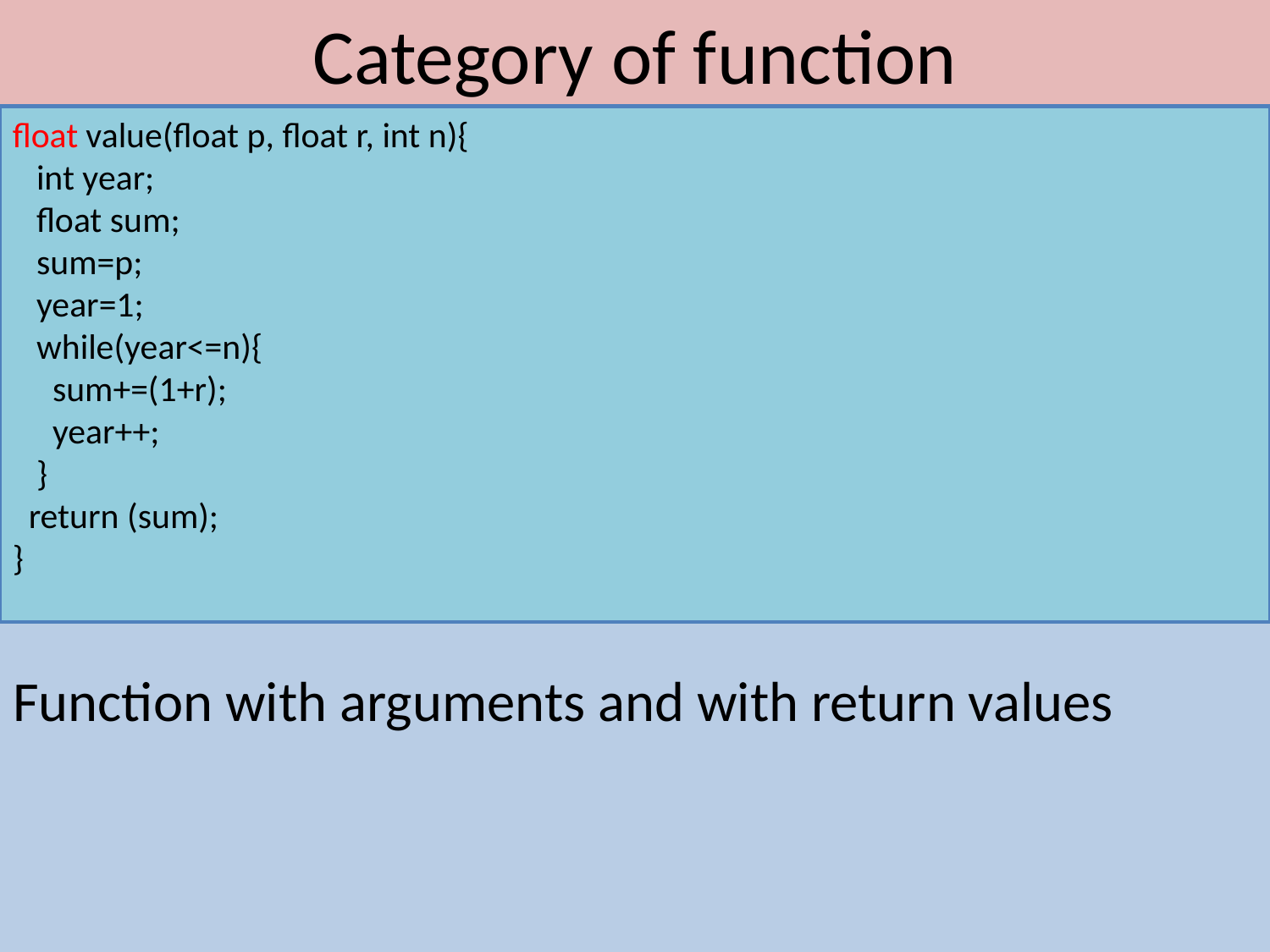

# Category of function

Function with arguments and with return values
float value(float p, float r, int n){
   int year;
   float sum;
   sum=p;
   year=1;
   while(year<=n){
     sum+=(1+r);
     year++;
   }
  return (sum);
}